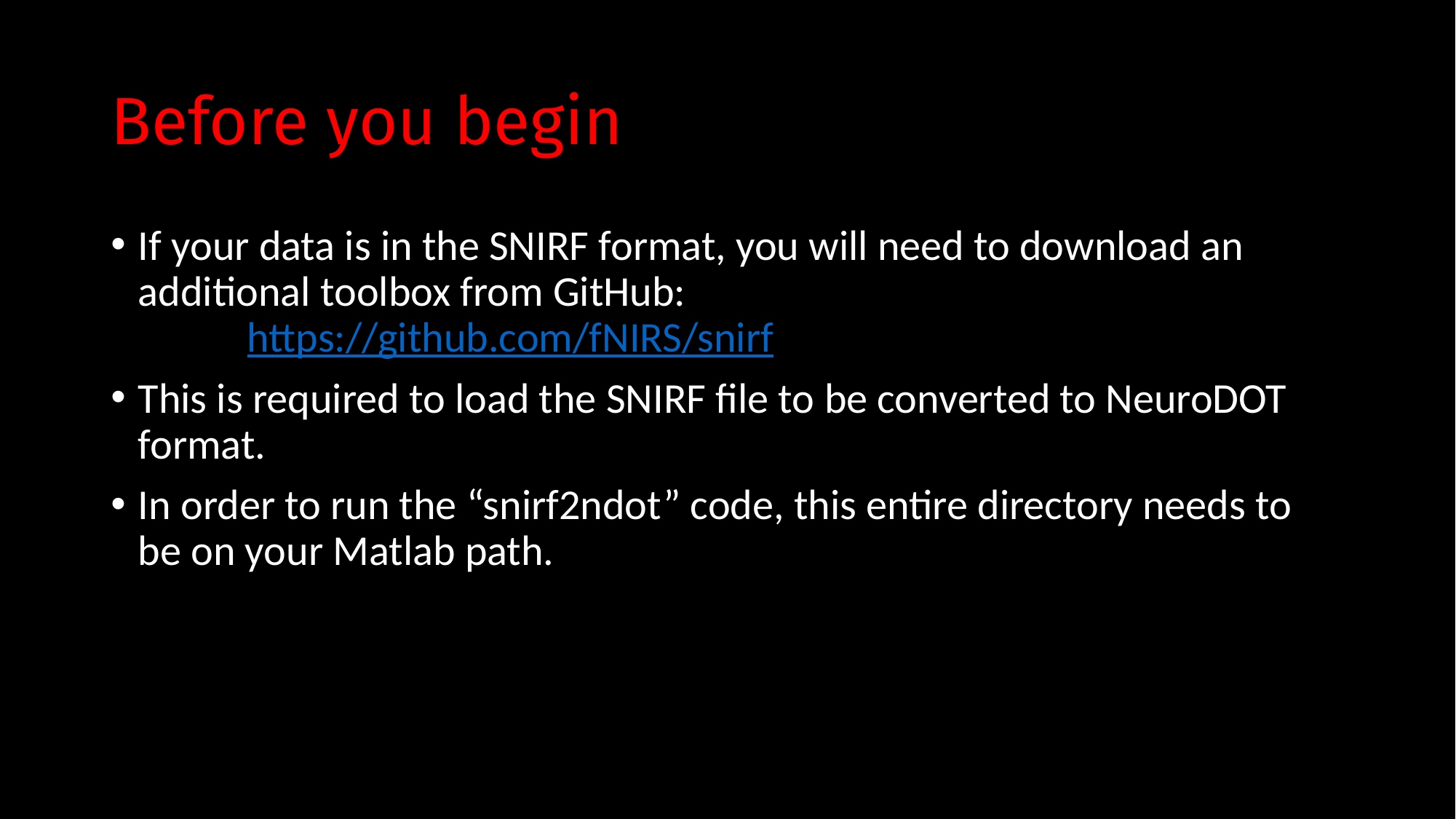

# Before you begin
If your data is in the SNIRF format, you will need to download an additional toolbox from GitHub:
	https://github.com/fNIRS/snirf
This is required to load the SNIRF file to be converted to NeuroDOT format.
In order to run the “snirf2ndot” code, this entire directory needs to be on your Matlab path.